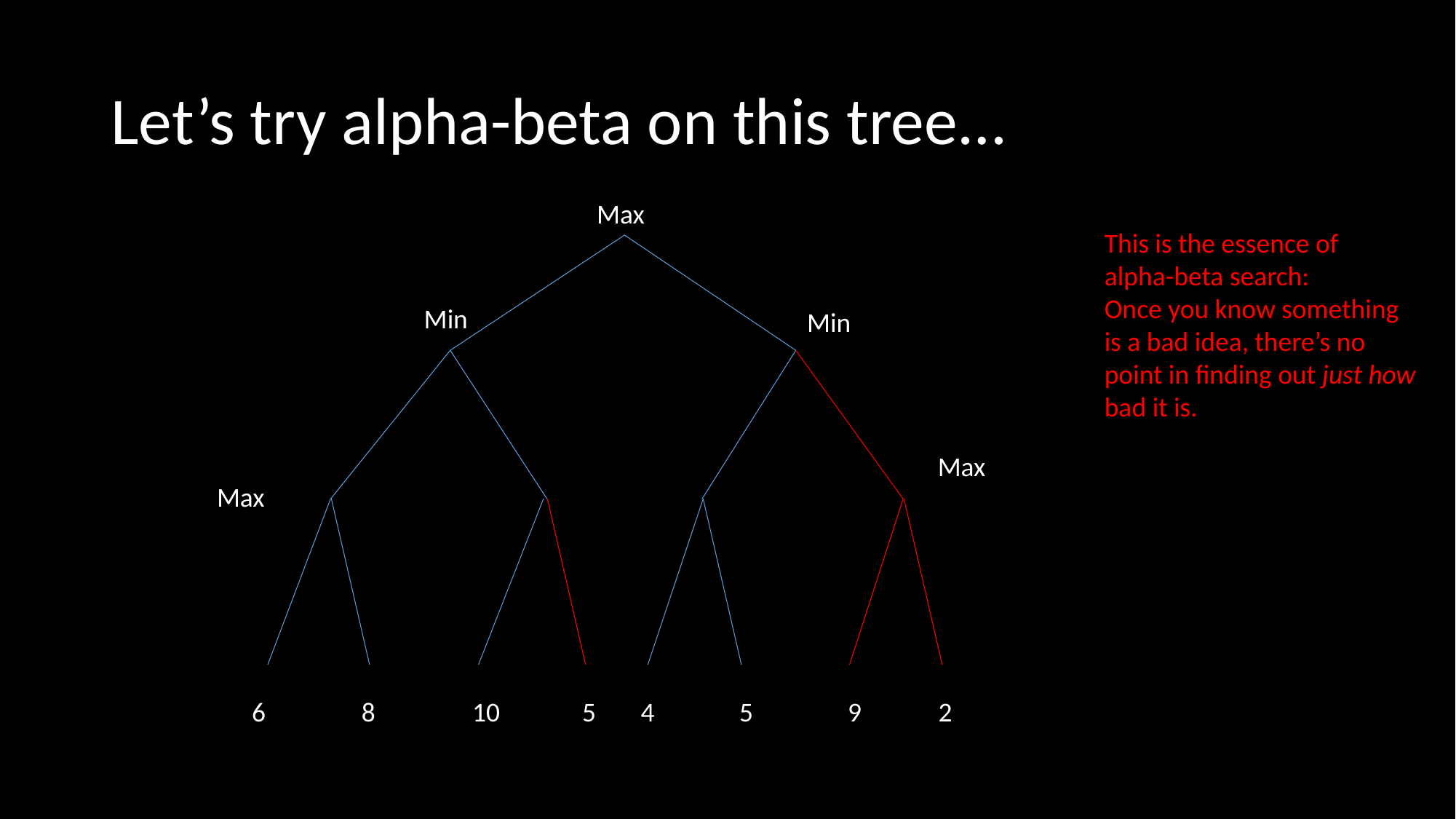

# Let’s try alpha-beta on this tree…
Max
This is the essence of
alpha-beta search:
Once you know something
is a bad idea, there’s no
point in finding out just how
bad it is.
Min
Min
Max
Max
6
8
10
5
4
5
9
2